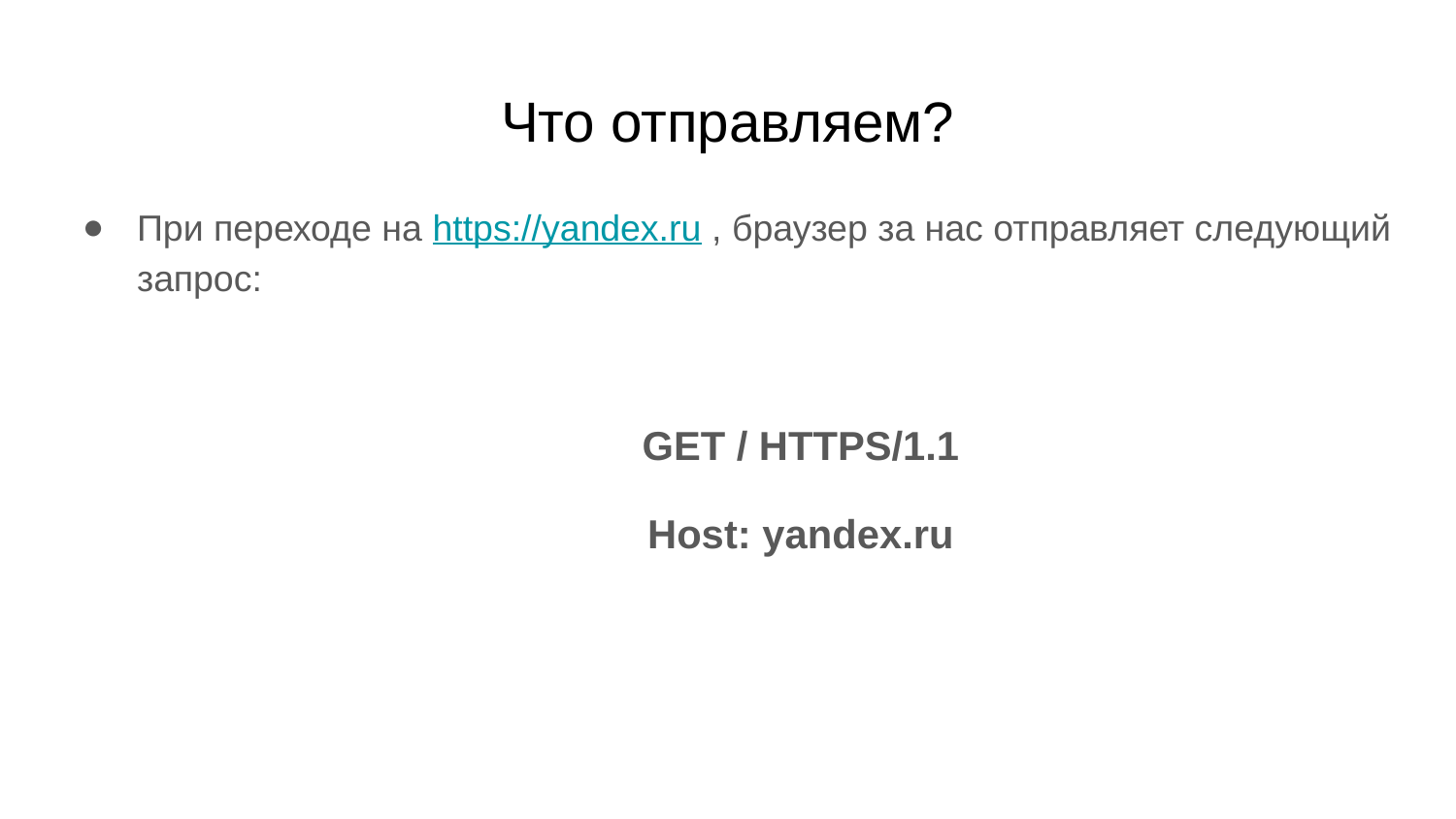

# Что отправляем?
При переходе на https://yandex.ru , браузер за нас отправляет следующий запрос:

	GET / HTTPS/1.1
	Host: yandex.ru